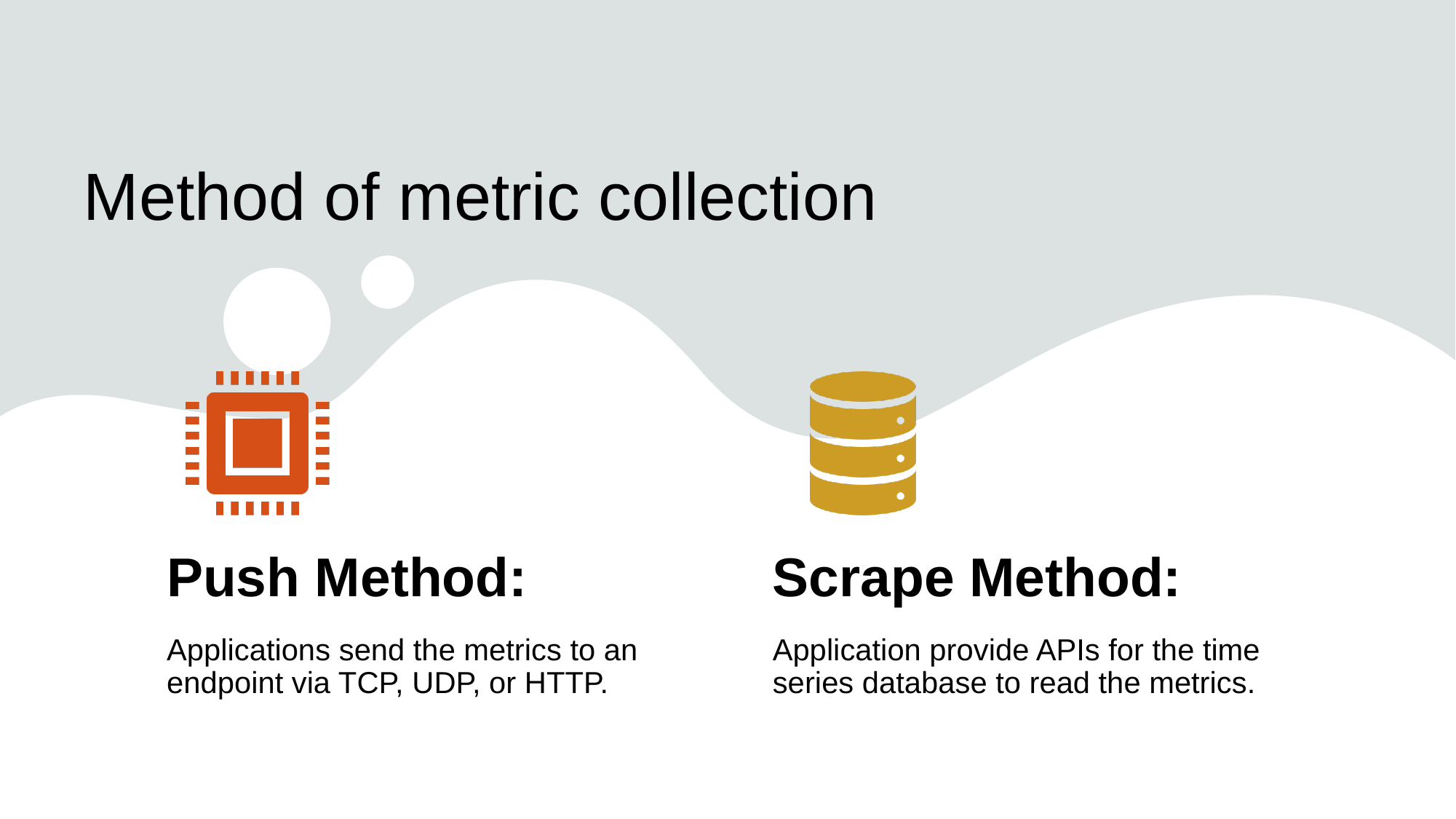

# Method of metric collection

Push Method:
Applications send the metrics to an endpoint via TCP, UDP, or HTTP.
Scrape Method:
Application provide APIs for the time series database to read the metrics.